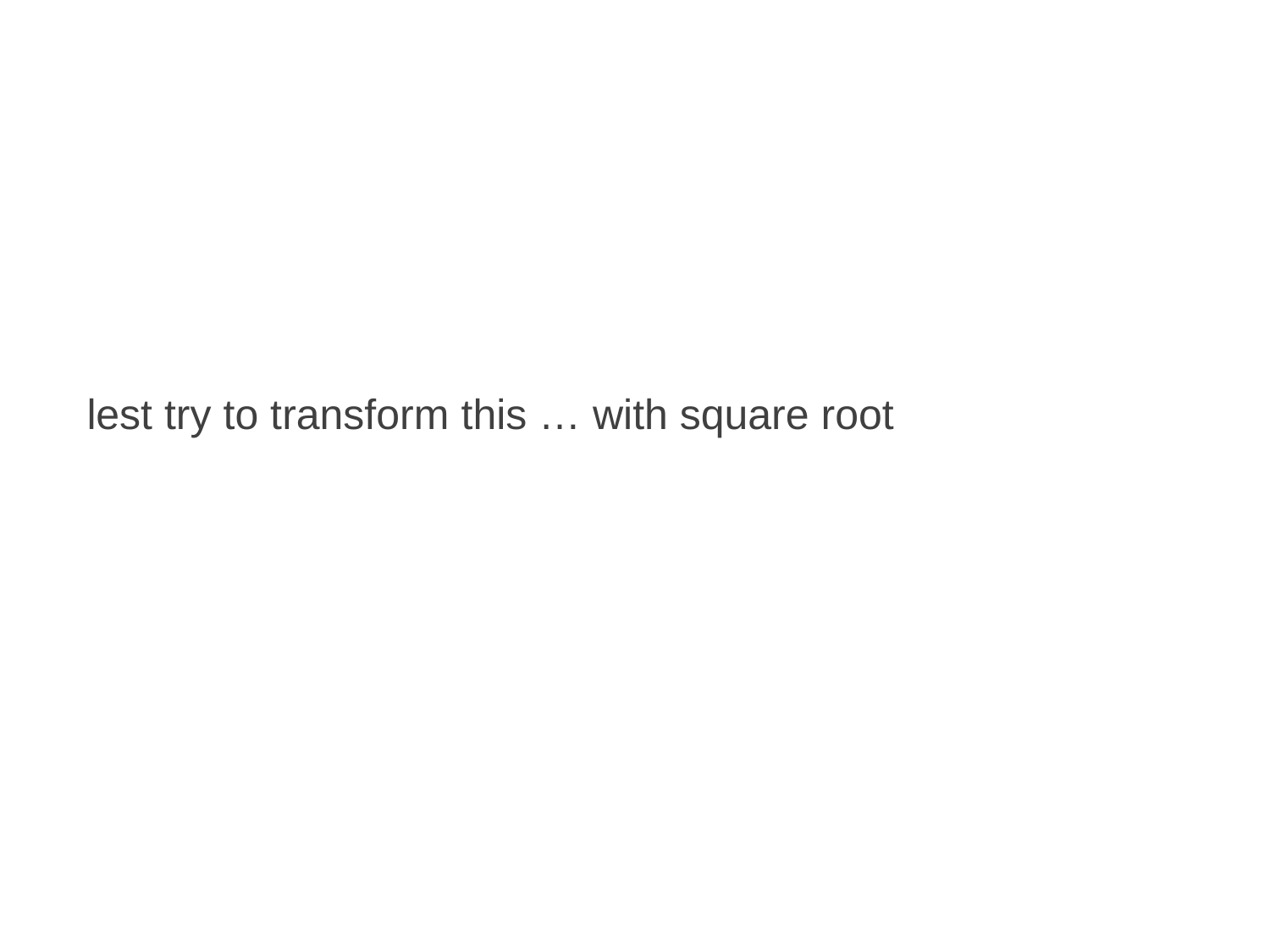

lest try to transform this … with square root